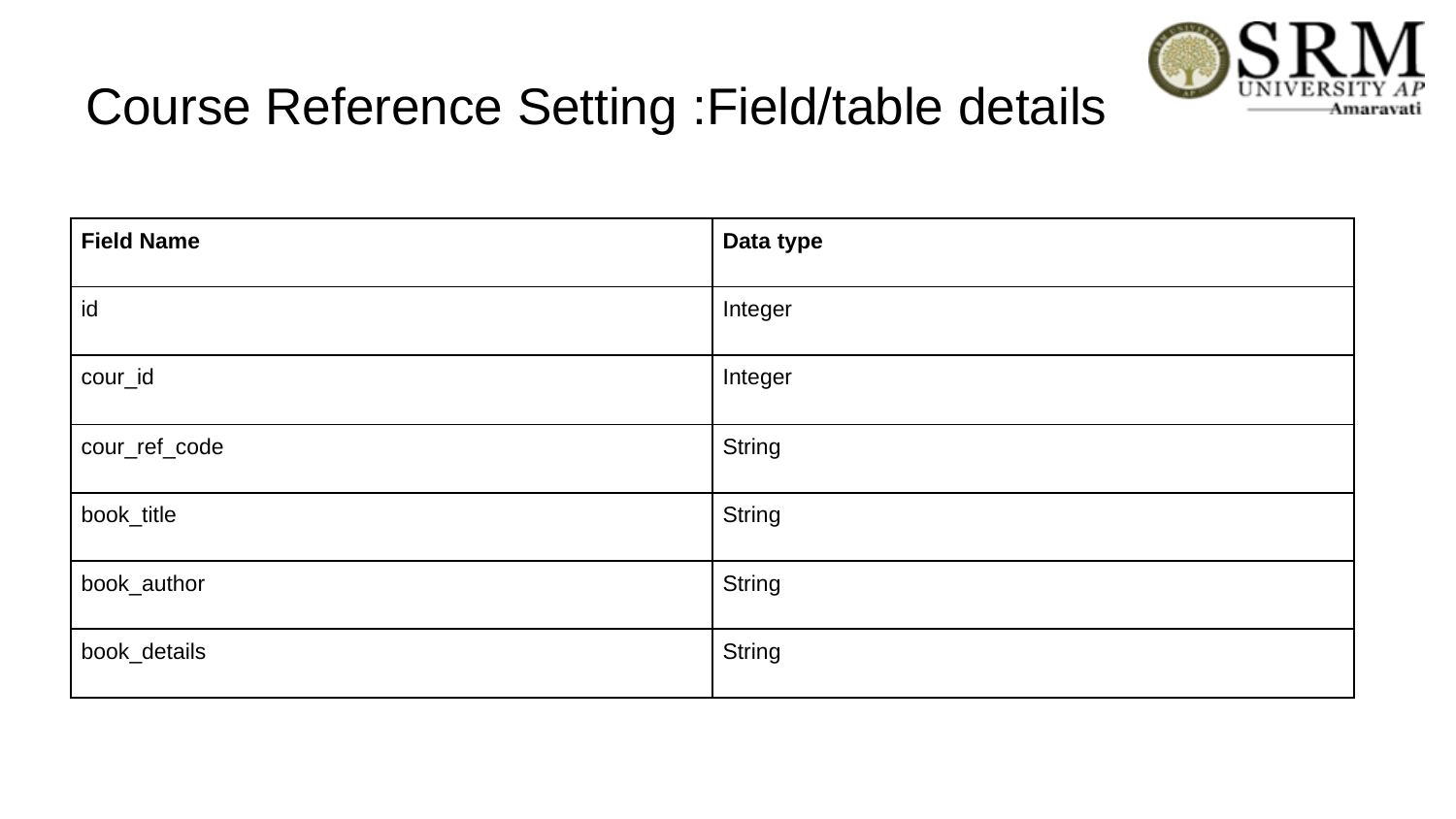

# Course Reference Setting :Field/table details
| Field Name | Data type |
| --- | --- |
| id | Integer |
| cour\_id | Integer |
| cour\_ref\_code | String |
| book\_title | String |
| book\_author | String |
| book\_details | String |